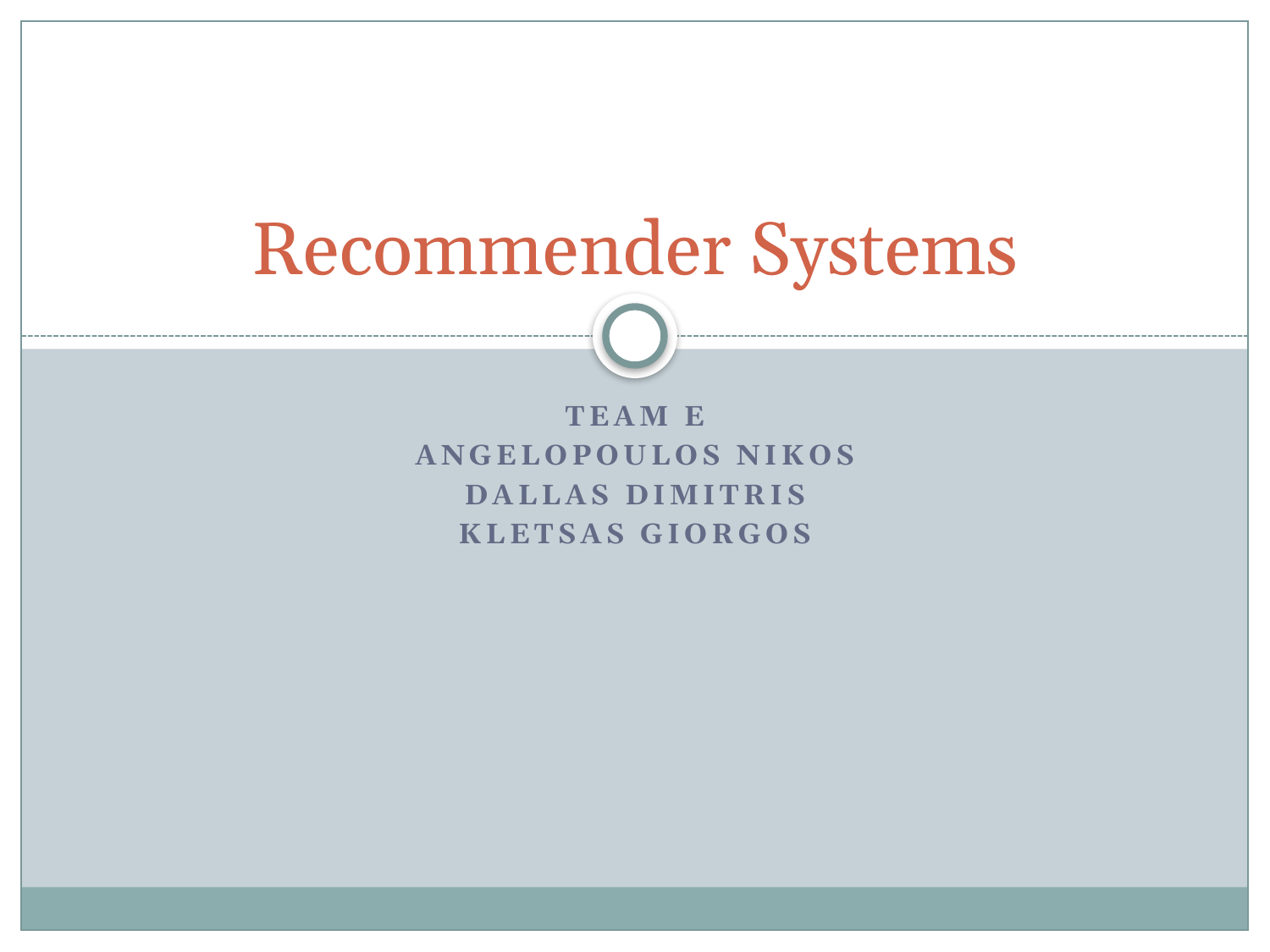

# Recommender Systems
Team E
Angelopoulos nikos
dallas dimitris
kletsas giorgos